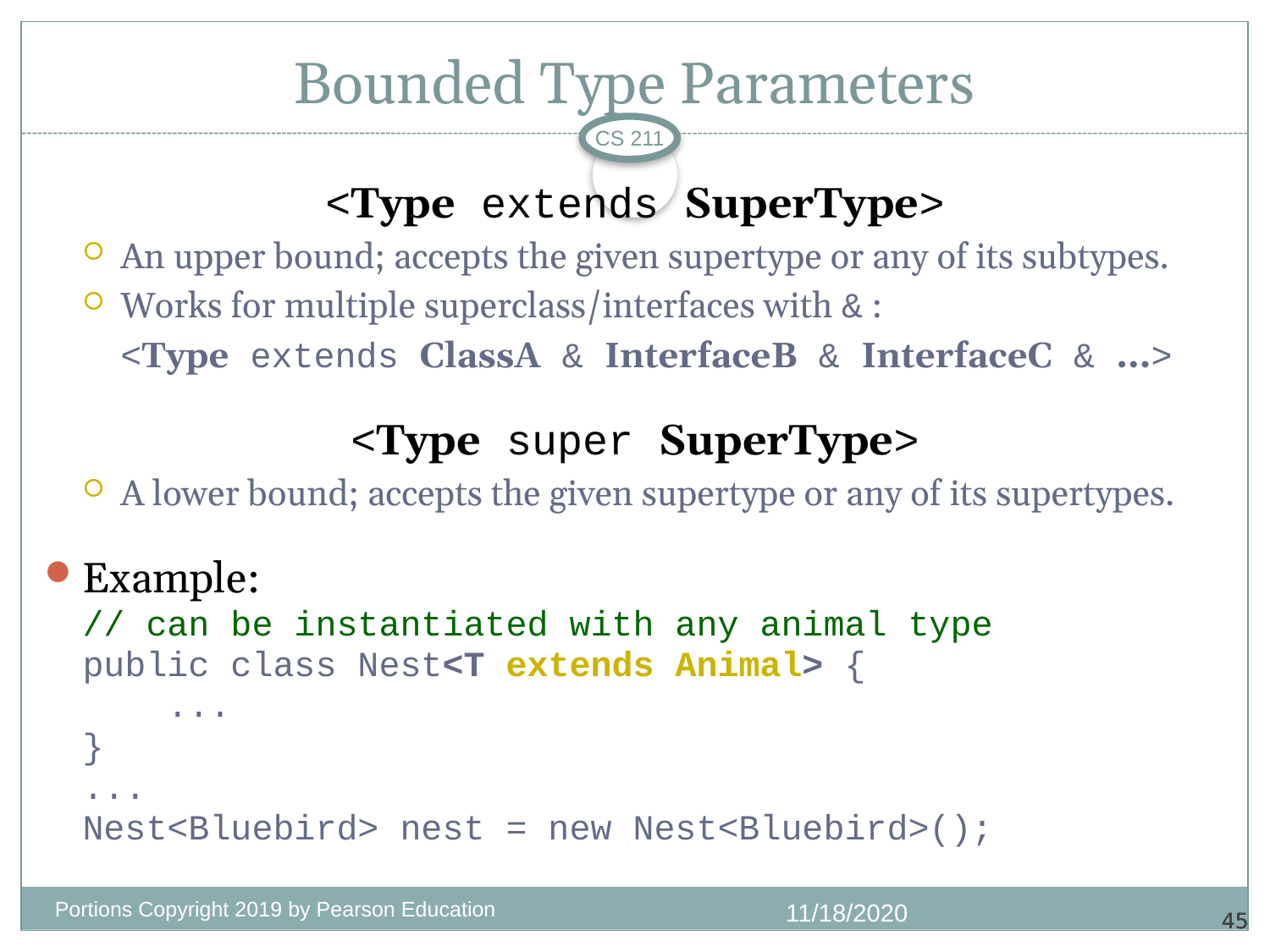

# Bounded Type Parameters
CS 211
<Type extends SuperType>
An upper bound; accepts the given supertype or any of its subtypes.
Works for multiple superclass/interfaces with & :
	<Type extends ClassA & InterfaceB & InterfaceC & ...>

<Type super SuperType>
A lower bound; accepts the given supertype or any of its supertypes.

Example:
// can be instantiated with any animal type
public class Nest<T extends Animal> {
    ...
}
...
Nest<Bluebird> nest = new Nest<Bluebird>();
Portions Copyright 2019 by Pearson Education
11/18/2020